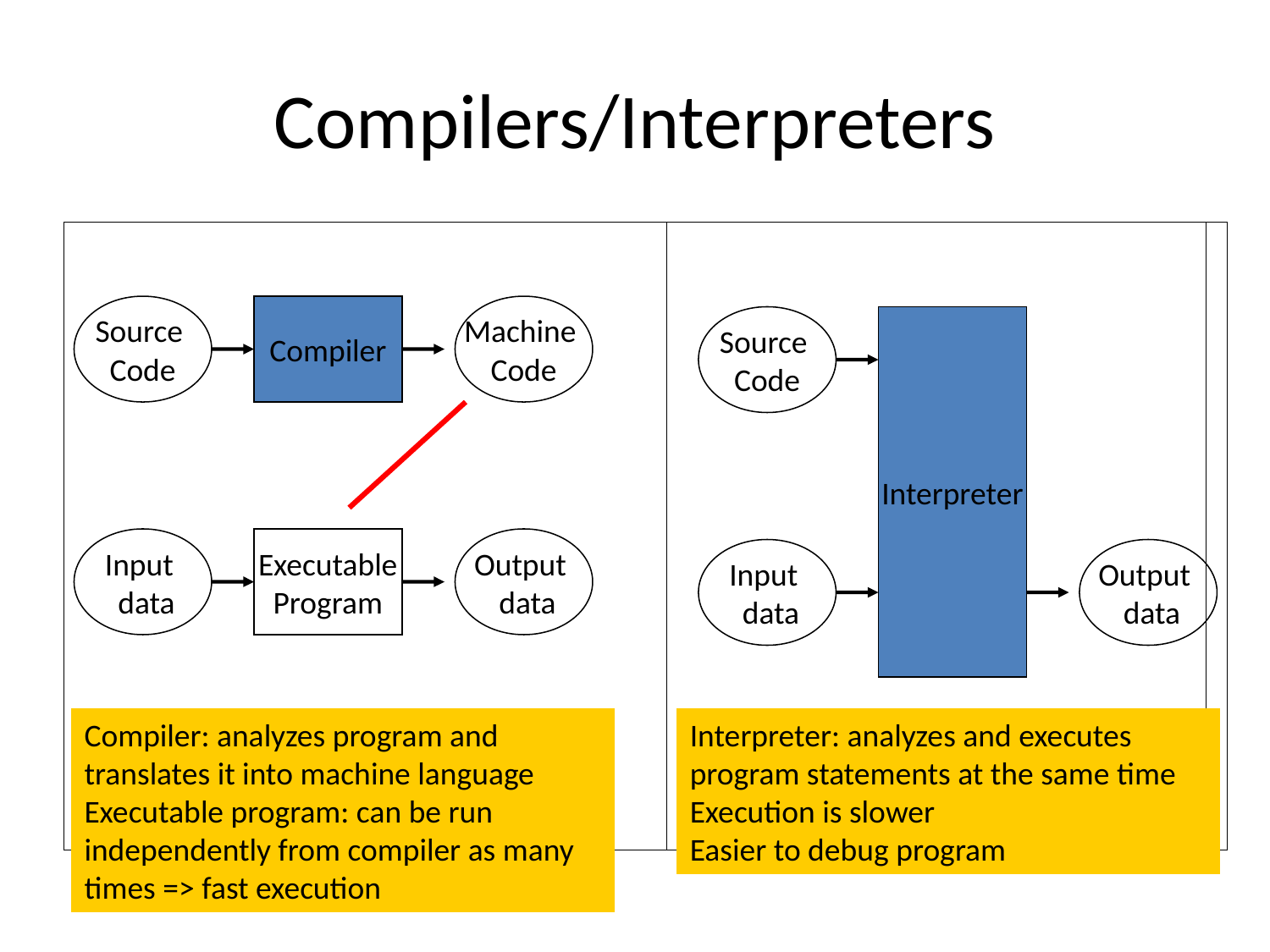

# Compilers/Interpreters

Source
Code
Compiler
Machine
Code
Source
Code
Interpreter

Input
 data

Executable
Program

Output
 data

Input
 data

Output
 data

Compiler: analyzes program and translates it into machine language
Executable program: can be run independently from compiler as many times => fast execution
Interpreter: analyzes and executes program statements at the same time
Execution is slower
Easier to debug program